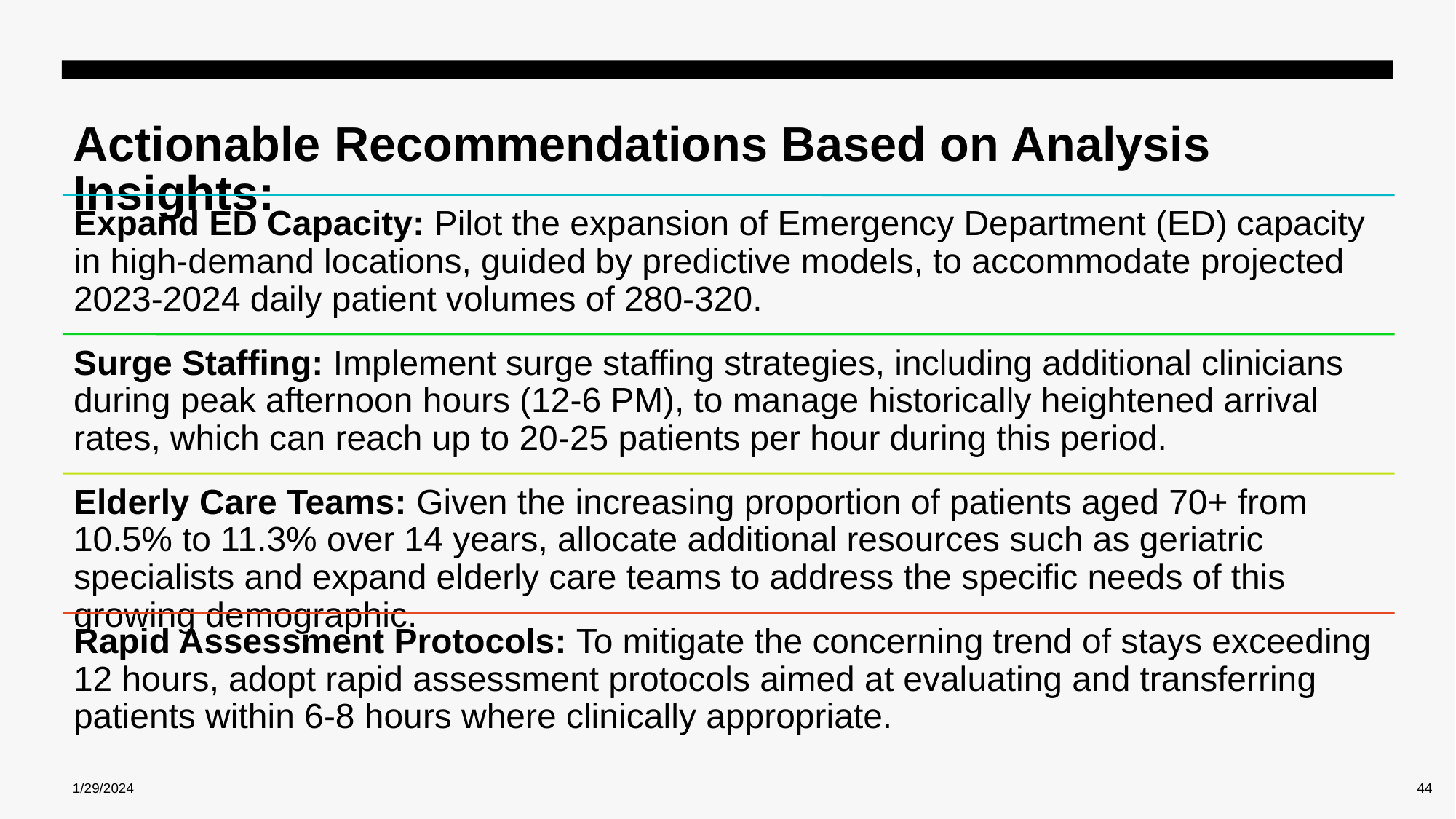

Actionable Recommendations Based on Analysis Insights:

Expand ED Capacity: Pilot the expansion of Emergency Department (ED) capacity in high-demand locations, guided by predictive models, to accommodate projected 2023-2024 daily patient volumes of 280-320.
Surge Staffing: Implement surge staffing strategies, including additional clinicians during peak afternoon hours (12-6 PM), to manage historically heightened arrival rates, which can reach up to 20-25 patients per hour during this period.
Elderly Care Teams: Given the increasing proportion of patients aged 70+ from 10.5% to 11.3% over 14 years, allocate additional resources such as geriatric specialists and expand elderly care teams to address the specific needs of this growing demographic.
Rapid Assessment Protocols: To mitigate the concerning trend of stays exceeding 12 hours, adopt rapid assessment protocols aimed at evaluating and transferring patients within 6-8 hours where clinically appropriate.
1/29/2024
44